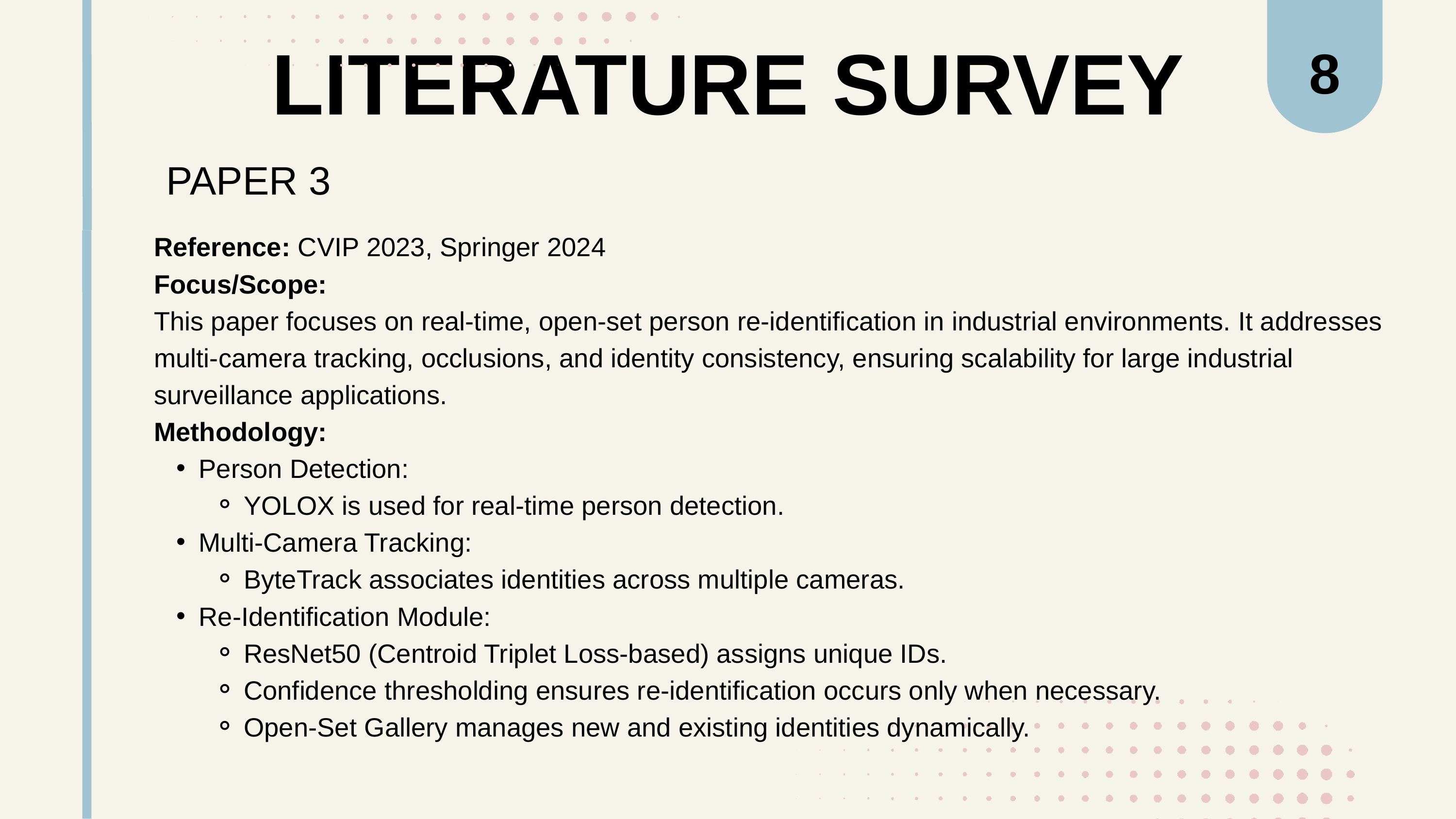

8

LITERATURE SURVEY
PAPER 3
Reference: CVIP 2023, Springer 2024
Focus/Scope:
This paper focuses on real-time, open-set person re-identification in industrial environments. It addresses multi-camera tracking, occlusions, and identity consistency, ensuring scalability for large industrial surveillance applications.
Methodology:
Person Detection:
YOLOX is used for real-time person detection.
Multi-Camera Tracking:
ByteTrack associates identities across multiple cameras.
Re-Identification Module:
ResNet50 (Centroid Triplet Loss-based) assigns unique IDs.
Confidence thresholding ensures re-identification occurs only when necessary.
Open-Set Gallery manages new and existing identities dynamically.